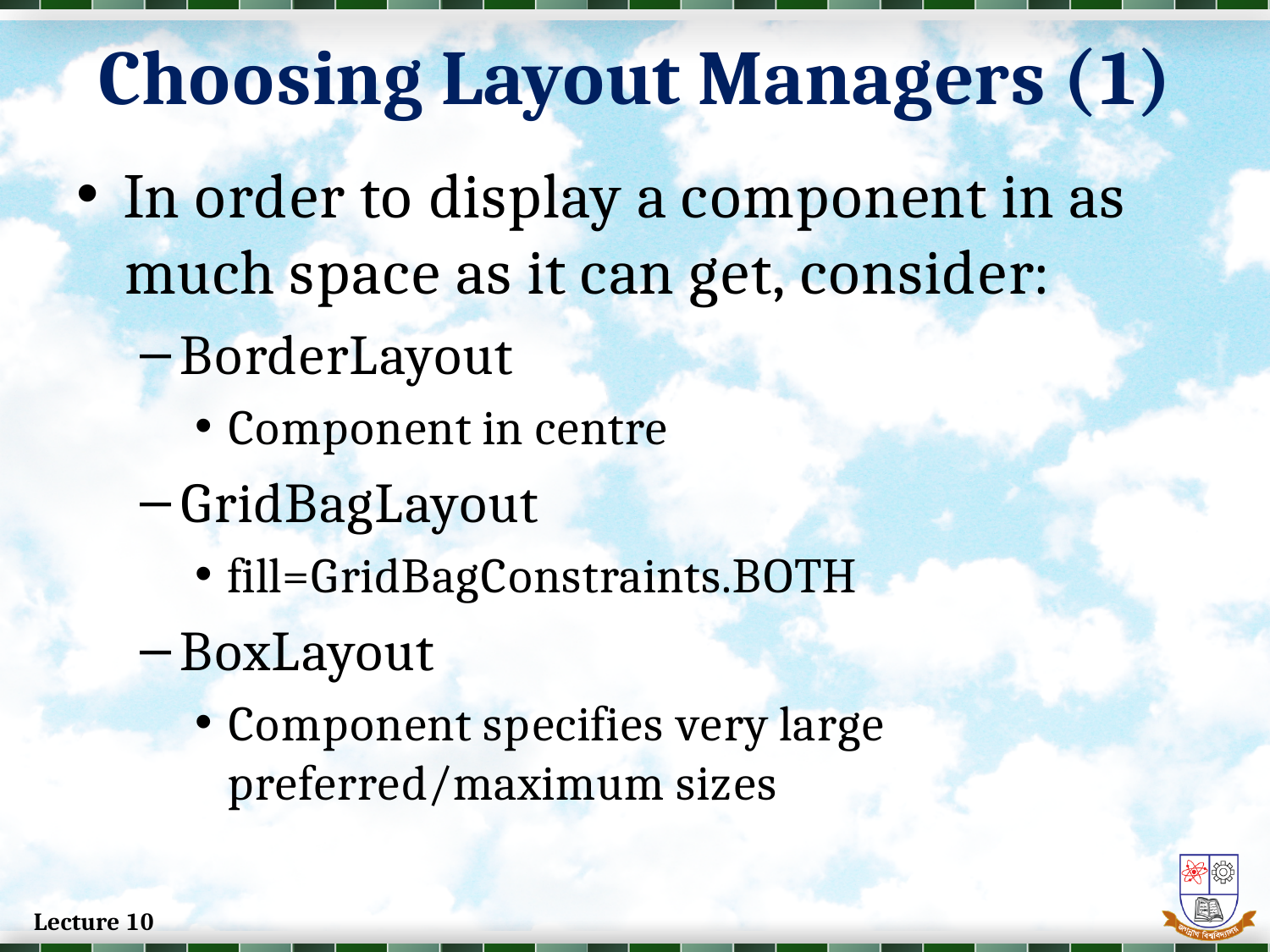

# Choosing Layout Managers (1)
In order to display a component in as much space as it can get, consider:
BorderLayout
Component in centre
GridBagLayout
fill=GridBagConstraints.BOTH
BoxLayout
Component specifies very large preferred/maximum sizes